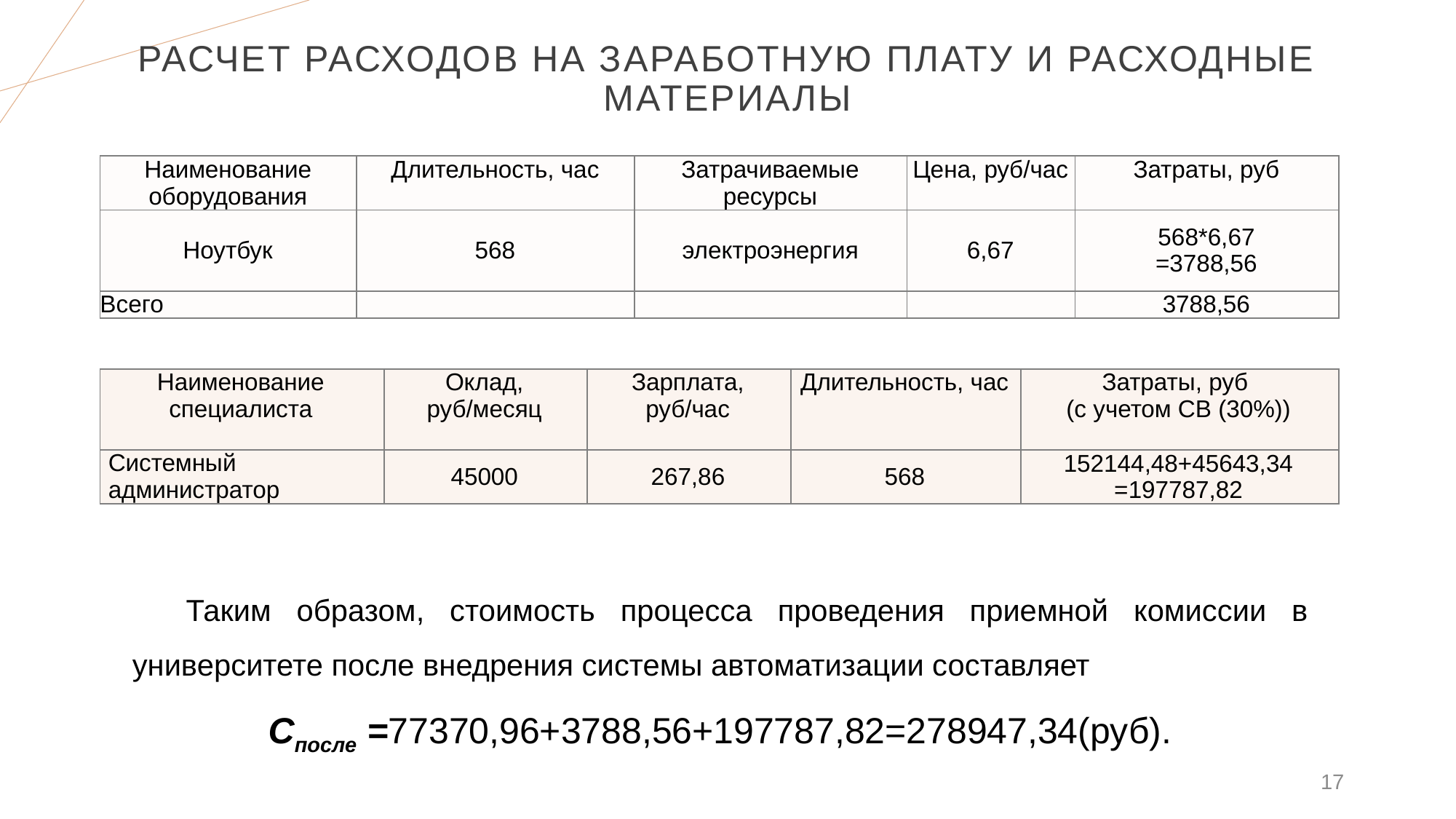

# Расчет расходов на заработную плату и расходные материалы
| Наименование оборудования | Длительность, час | Затрачиваемые ресурсы | Цена, руб/час | Затраты, руб |
| --- | --- | --- | --- | --- |
| Ноутбук | 568 | электроэнергия | 6,67 | 568\*6,67 =3788,56 |
| Всего |  |  |  | 3788,56 |
| Наименование специалиста | Оклад, руб/месяц | Зарплата, руб/час | Длительность, час | Затраты, руб (с учетом СВ (30%)) |
| --- | --- | --- | --- | --- |
| Системный администратор | 45000 | 267,86 | 568 | 152144,48+45643,34 =197787,82 |
Таким образом, стоимость процесса проведения приемной комиссии в университете после внедрения системы автоматизации составляет
Cпосле =77370,96+3788,56+197787,82=278947,34(руб).
17